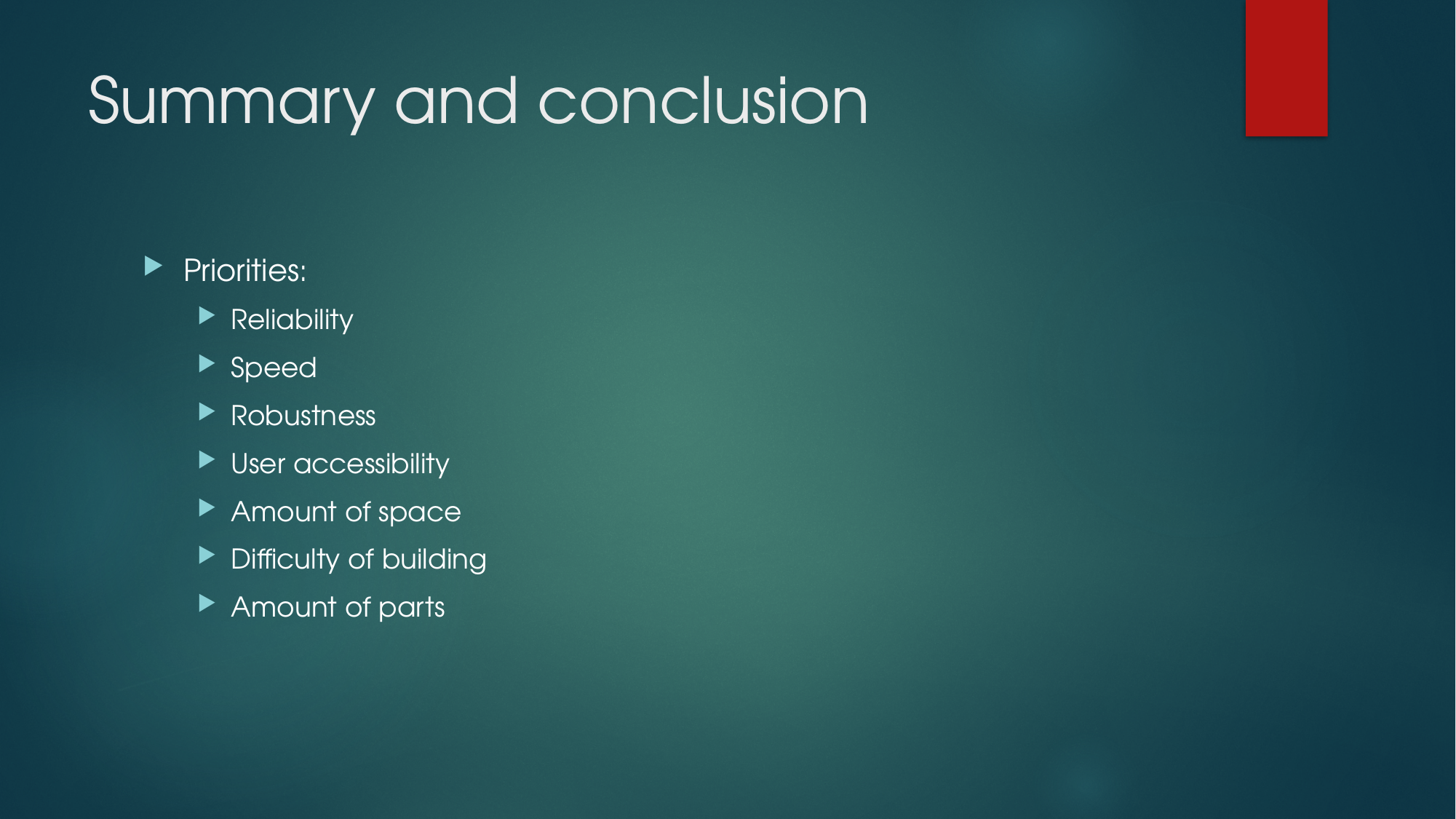

# Summary and conclusion
Priorities:
Reliability
Speed
Robustness
User accessibility
Amount of space
Difficulty of building
Amount of parts